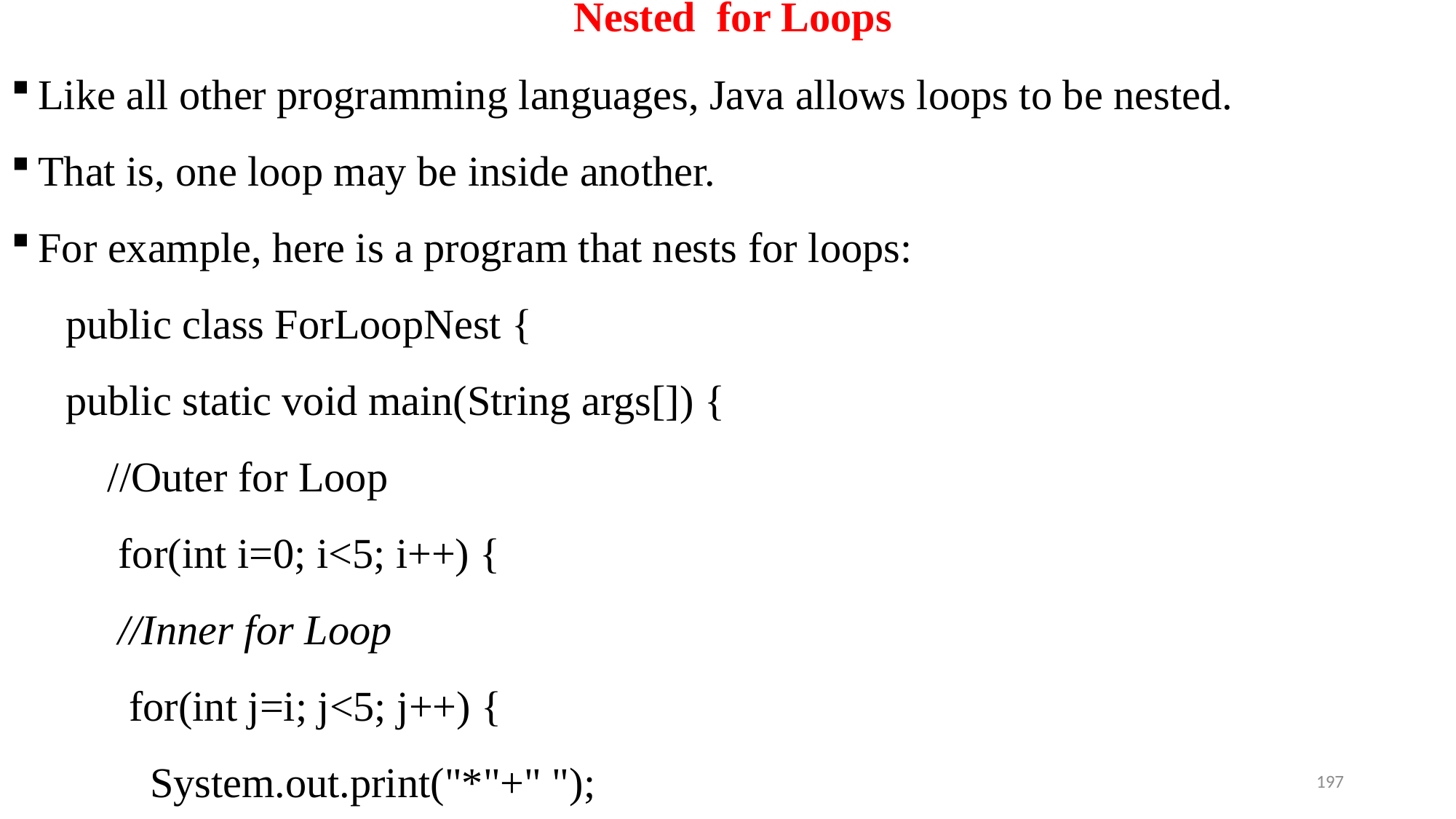

# Nested  for Loops
Like all other programming languages, Java allows loops to be nested.
That is, one loop may be inside another.
For example, here is a program that nests for loops:
public class ForLoopNest {
public static void main(String args[]) {
    //Outer for Loop
     for(int i=0; i<5; i++) {
     //Inner for Loop
      for(int j=i; j<5; j++) {
        System.out.print("*"+" ");

197